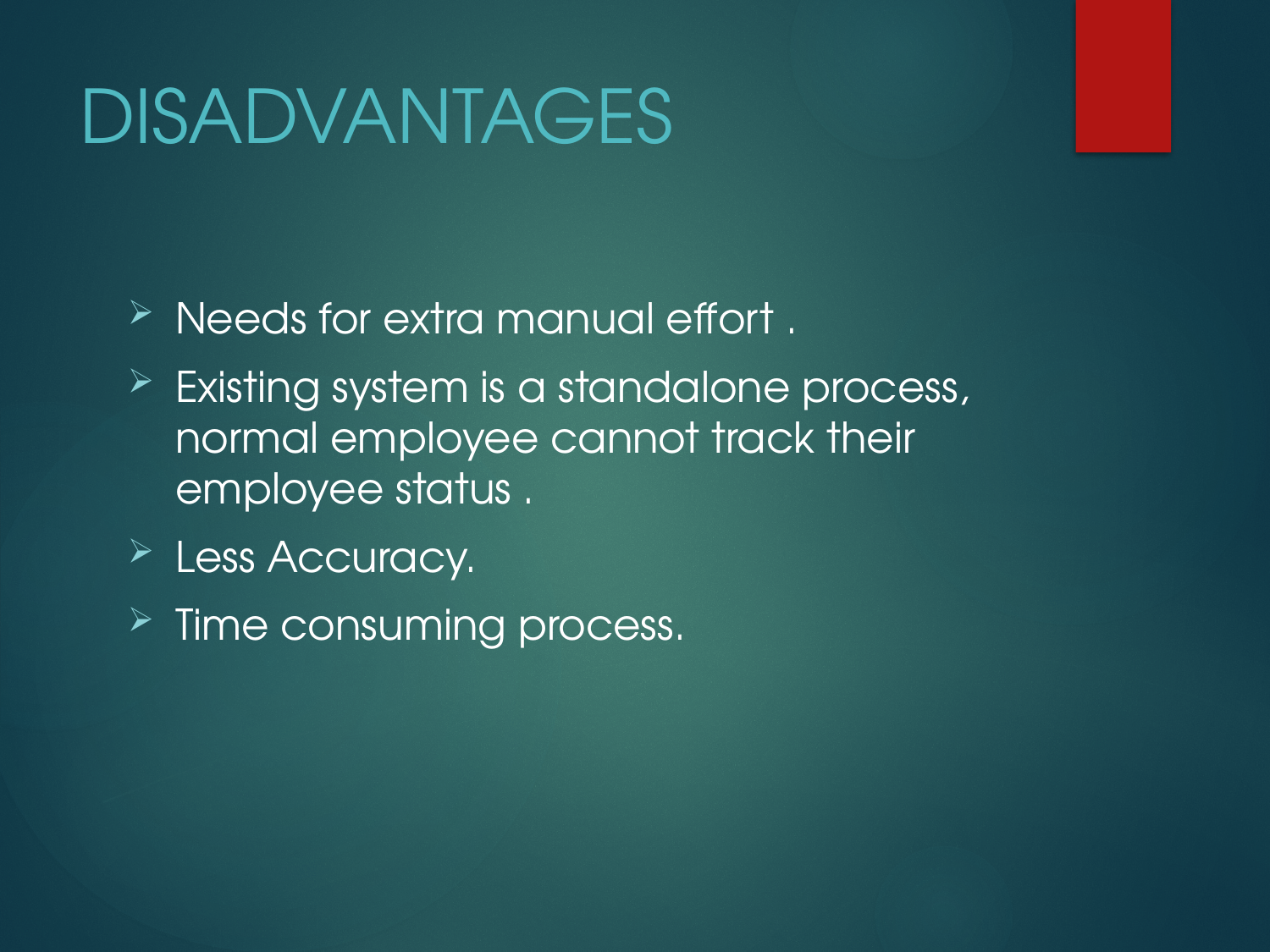

# DISADVANTAGES
Needs for extra manual effort .
Existing system is a standalone process, normal employee cannot track their employee status .
Less Accuracy.
Time consuming process.